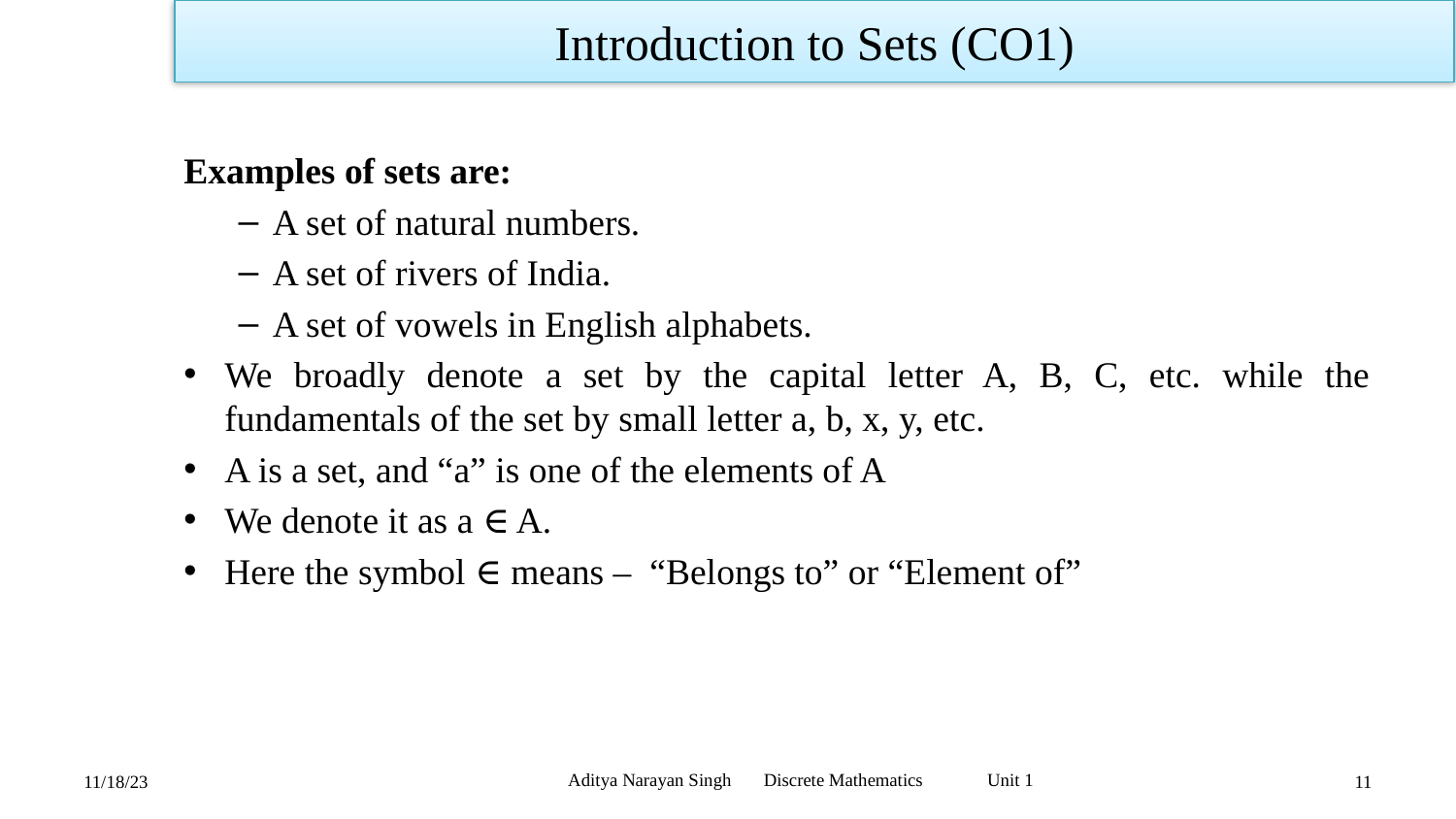

Introduction to Sets (CO1)
Examples of sets are:
A set of natural numbers.
A set of rivers of India.
A set of vowels in English alphabets.
We broadly denote a set by the capital letter A, B, C, etc. while the fundamentals of the set by small letter a, b, x, y, etc.
A is a set, and “a” is one of the elements of A
We denote it as a ∈ A.
Here the symbol ∈ means –  “Belongs to” or “Element of”

Aditya Narayan Singh       Discrete Mathematics              Unit 1
11/18/23
11